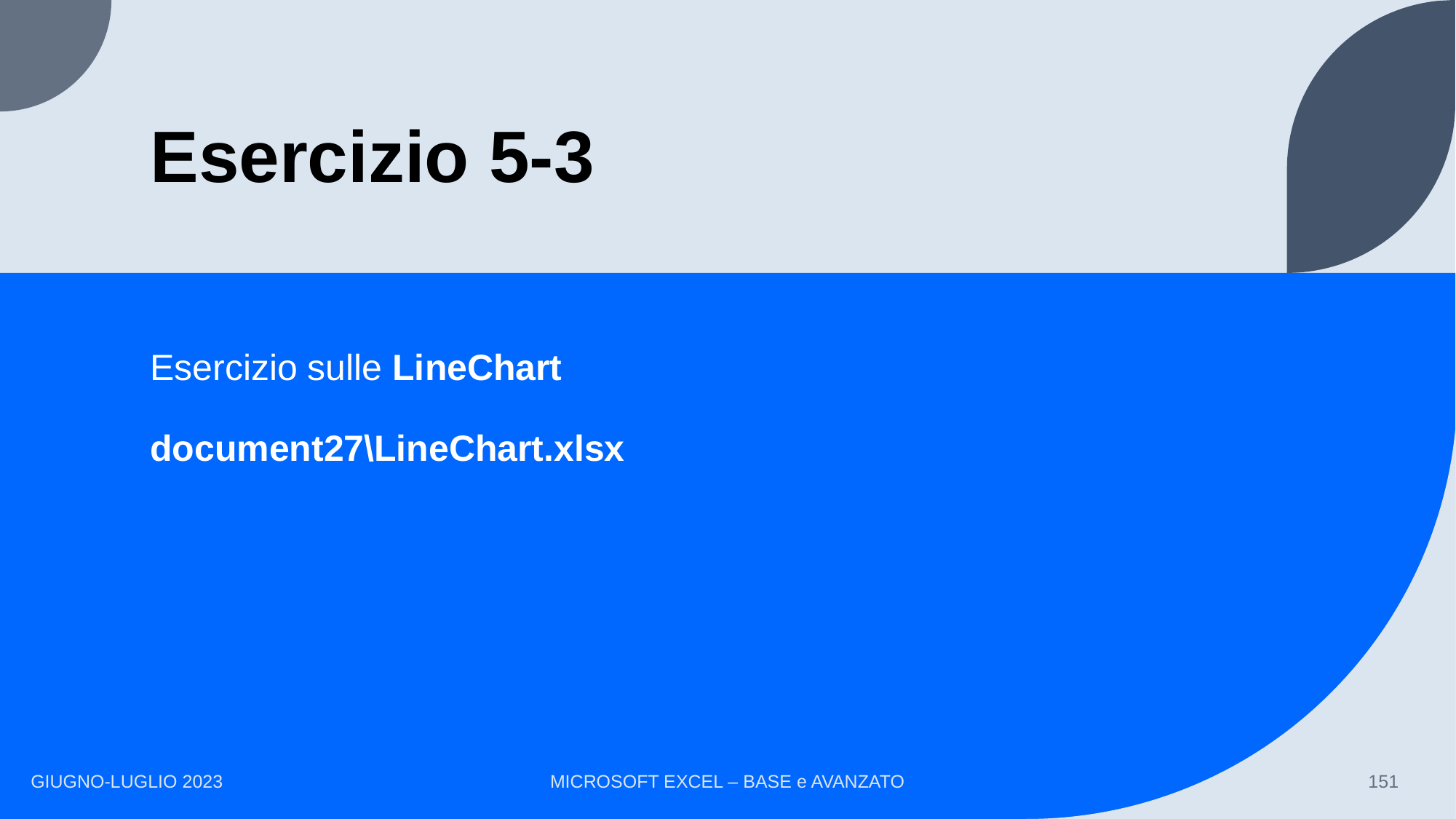

# Esercizio 5-3
Esercizio sulle LineChart
document27\LineChart.xlsx
GIUGNO-LUGLIO 2023
MICROSOFT EXCEL – BASE e AVANZATO
151